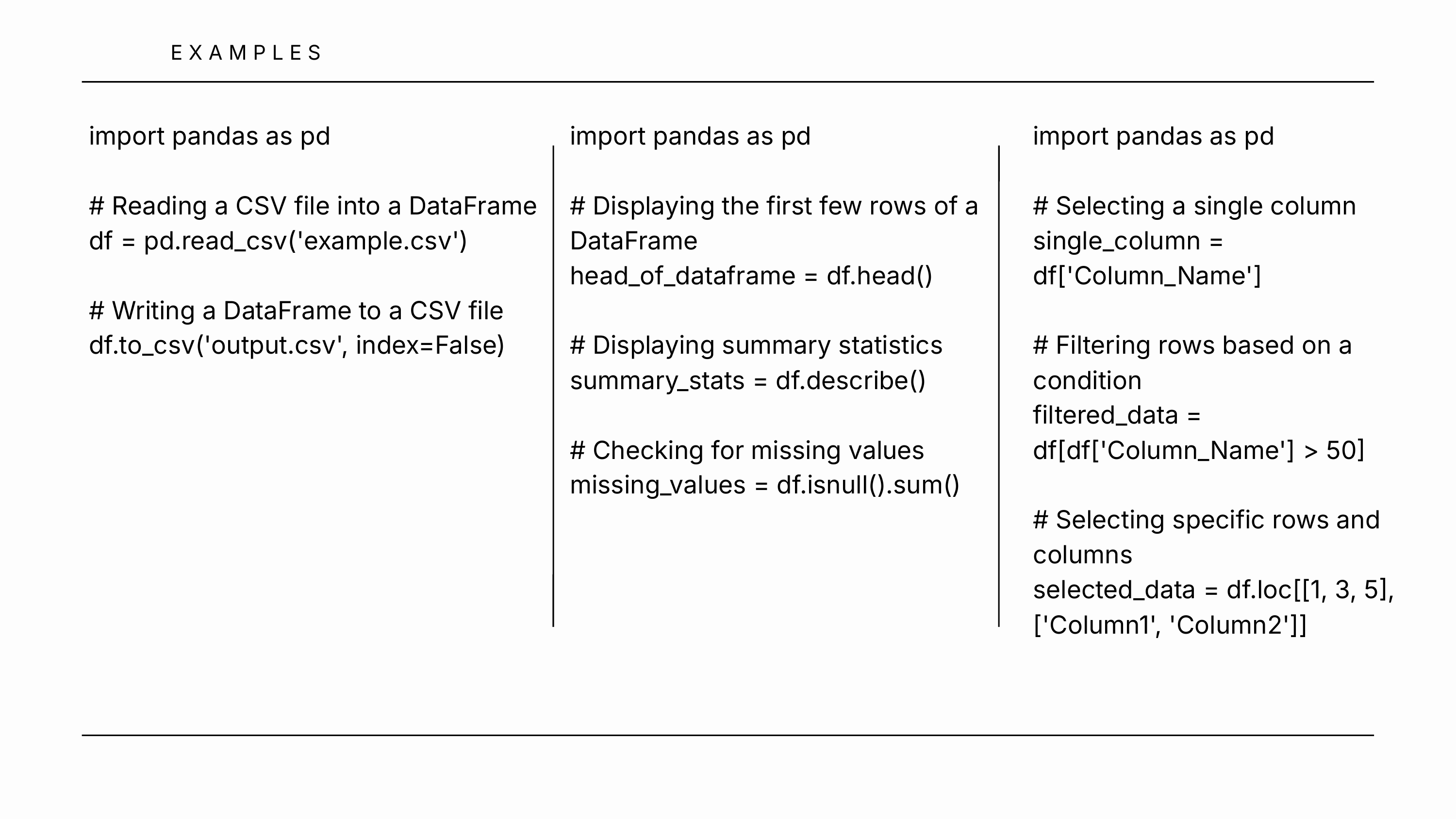

EXAMPLES

import pandas as pd

# Reading a CSV file into a DataFrame
df = pd.read_csv('example.csv')

# Writing a DataFrame to a CSV file
df.to_csv('output.csv', index=False)

import pandas as pd

# Displaying the first few rows of a DataFrame
head_of_dataframe = df.head()

# Displaying summary statistics
summary_stats = df.describe()

# Checking for missing values
missing_values = df.isnull().sum()

import pandas as pd

# Selecting a single column
single_column = df['Column_Name']

# Filtering rows based on a condition
filtered_data = df[df['Column_Name'] > 50]

# Selecting specific rows and columns
selected_data = df.loc[[1, 3, 5], ['Column1', 'Column2']]